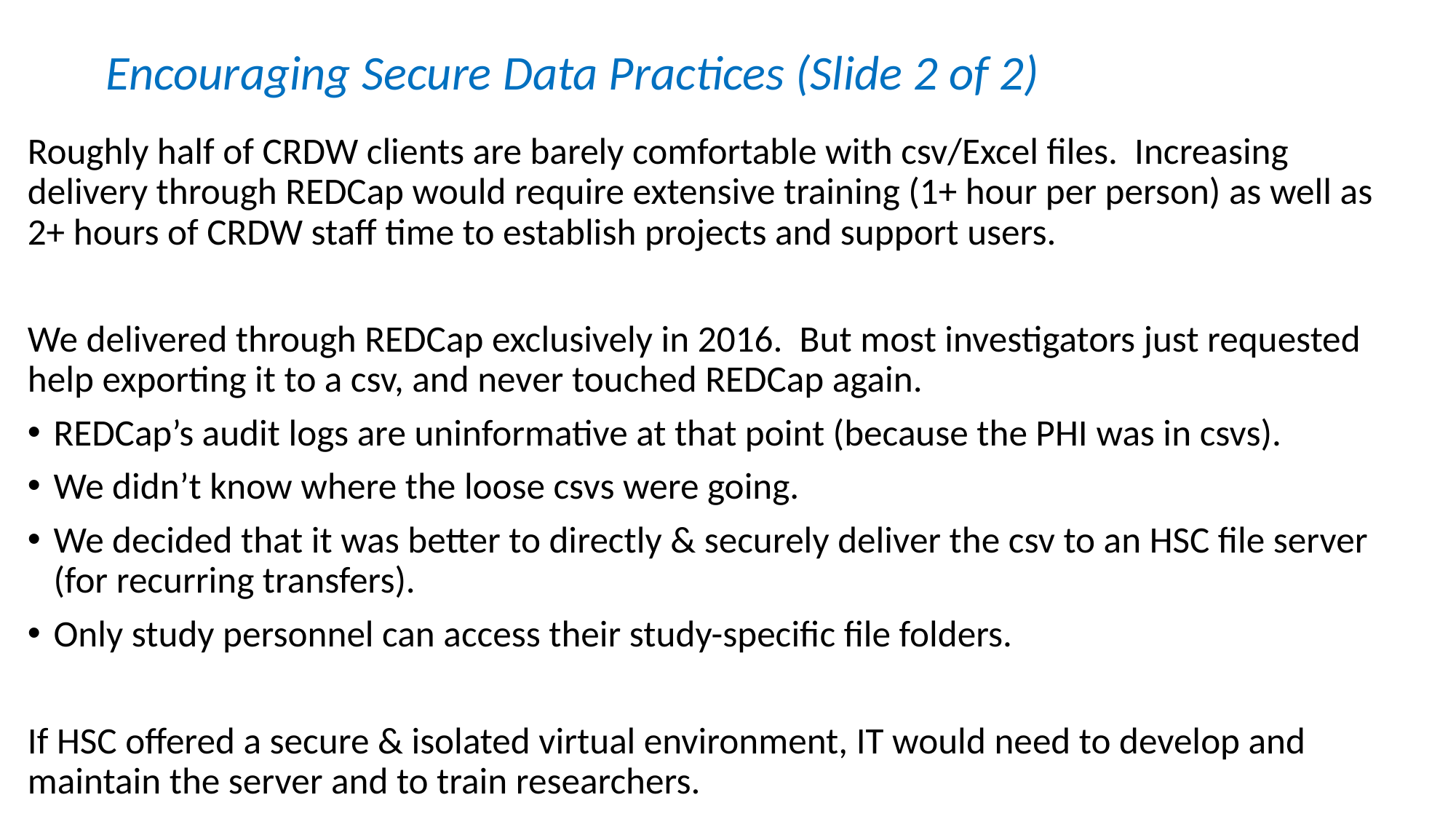

# Encouraging Secure Data Practices (Slide 2 of 2)
Roughly half of CRDW clients are barely comfortable with csv/Excel files.  Increasing delivery through REDCap would require extensive training (1+ hour per person) as well as 2+ hours of CRDW staff time to establish projects and support users.

We delivered through REDCap exclusively in 2016.  But most investigators just requested help exporting it to a csv, and never touched REDCap again.
REDCap’s audit logs are uninformative at that point (because the PHI was in csvs).
We didn’t know where the loose csvs were going.
We decided that it was better to directly & securely deliver the csv to an HSC file server (for recurring transfers).
Only study personnel can access their study-specific file folders.

If HSC offered a secure & isolated virtual environment, IT would need to develop and maintain the server and to train researchers.